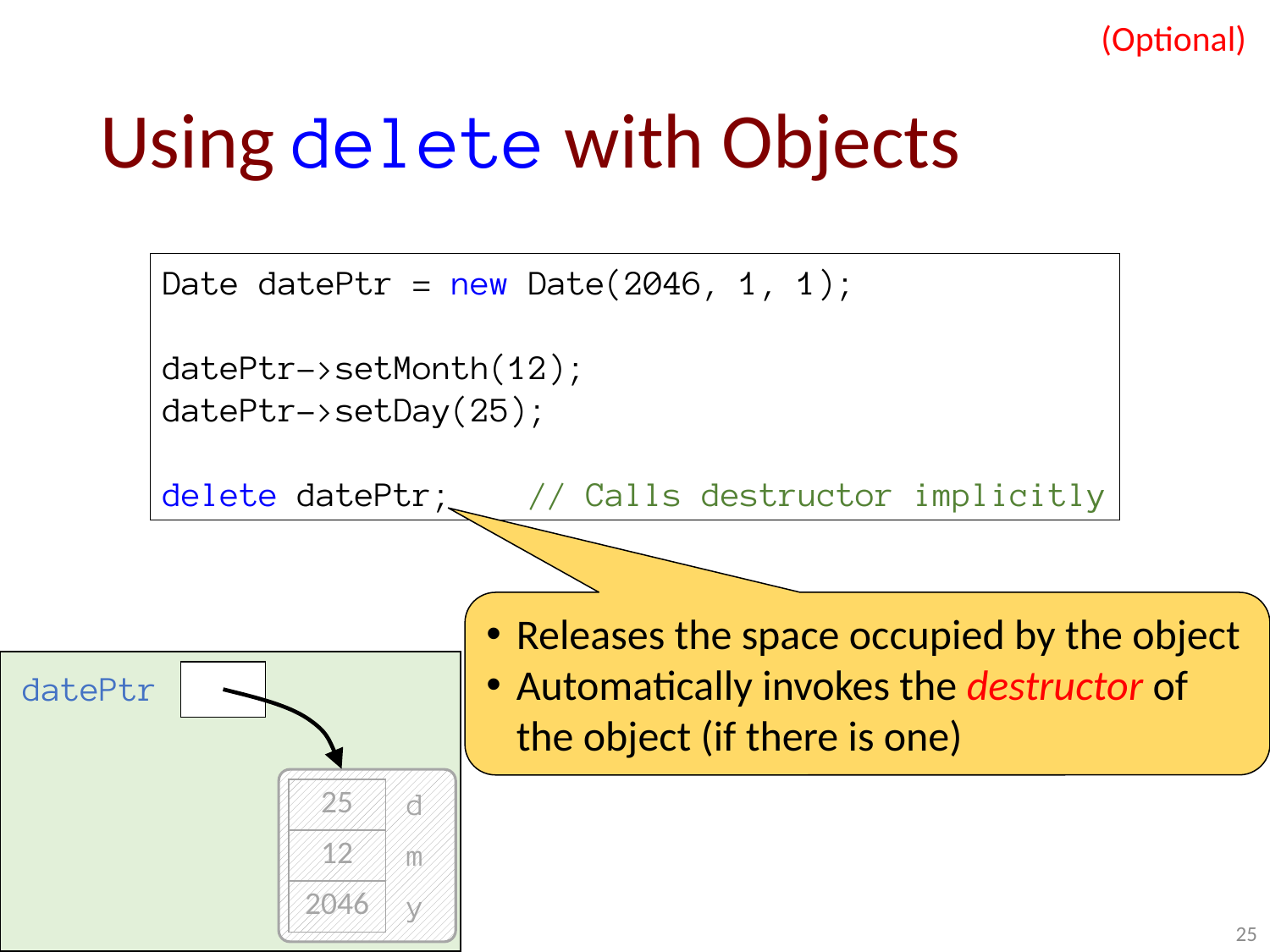

(Optional)
# Using delete with Objects
Date datePtr = new Date(2046, 1, 1);

datePtr->setMonth(12);
datePtr->setDay(25);

delete datePtr;    // Calls destructor implicitly
Releases the space occupied by the object
Automatically invokes the destructor of the object (if there is one)

| datePtr |  |
| --- | --- |

| 25 | d |
| --- | --- |
| 12 | m |
| 2046 | y |
25